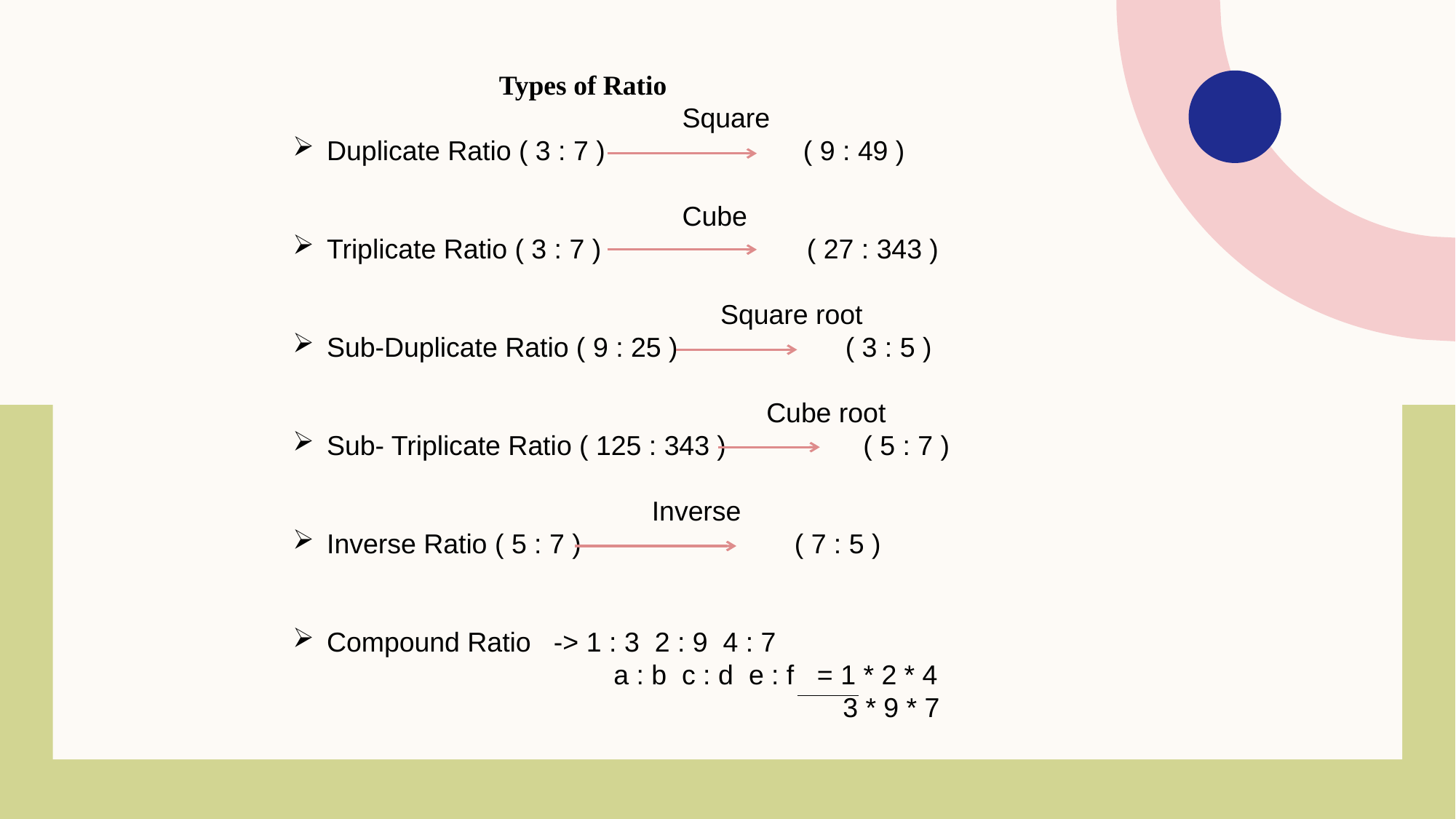

Types of Ratio
                                                   Square
Duplicate Ratio ( 3 : 7 )                          ( 9 : 49 )

                                                   Cube
Triplicate Ratio ( 3 : 7 )                           ( 27 : 343 )

                                                        Square root
Sub-Duplicate Ratio ( 9 : 25 )                      ( 3 : 5 )

                                                              Cube root
Sub- Triplicate Ratio ( 125 : 343 )                  ( 5 : 7 )

                                               Inverse
Inverse Ratio ( 5 : 7 )                            ( 7 : 5 )

Compound Ratio   -> 1 : 3  2 : 9  4 : 7
                                          a : b  c : d  e : f   = 1 * 2 * 4
                                                                        3 * 9 * 7